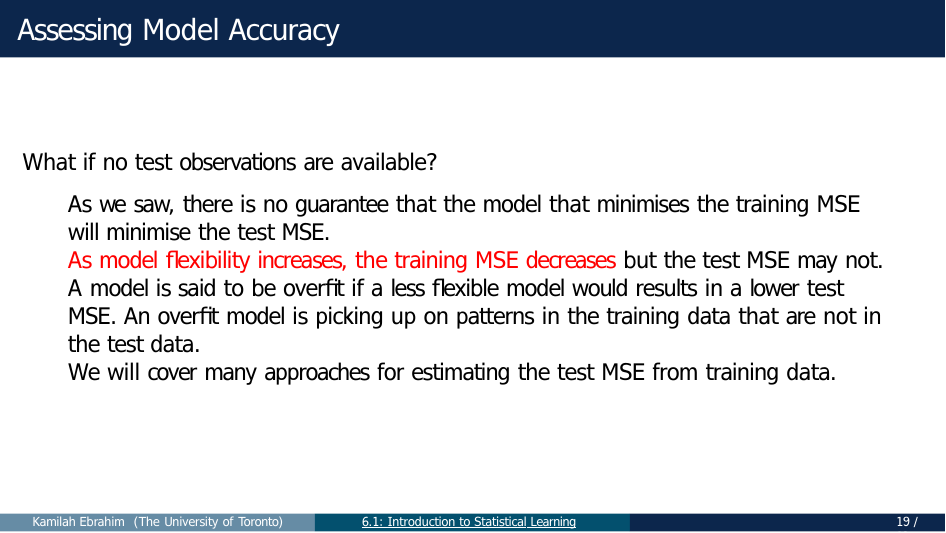

# Assessing Model Accuracy
What if no test observations are available?
As we saw, there is no guarantee that the model that minimises the training MSE will minimise the test MSE.
As model flexibility increases, the training MSE decreases but the test MSE may not. A model is said to be overfit if a less flexible model would results in a lower test MSE. An overfit model is picking up on patterns in the training data that are not in the test data.
We will cover many approaches for estimating the test MSE from training data.
Kamilah Ebrahim (The University of Toronto)
6.1: Introduction to Statistical Learning
19 / 23